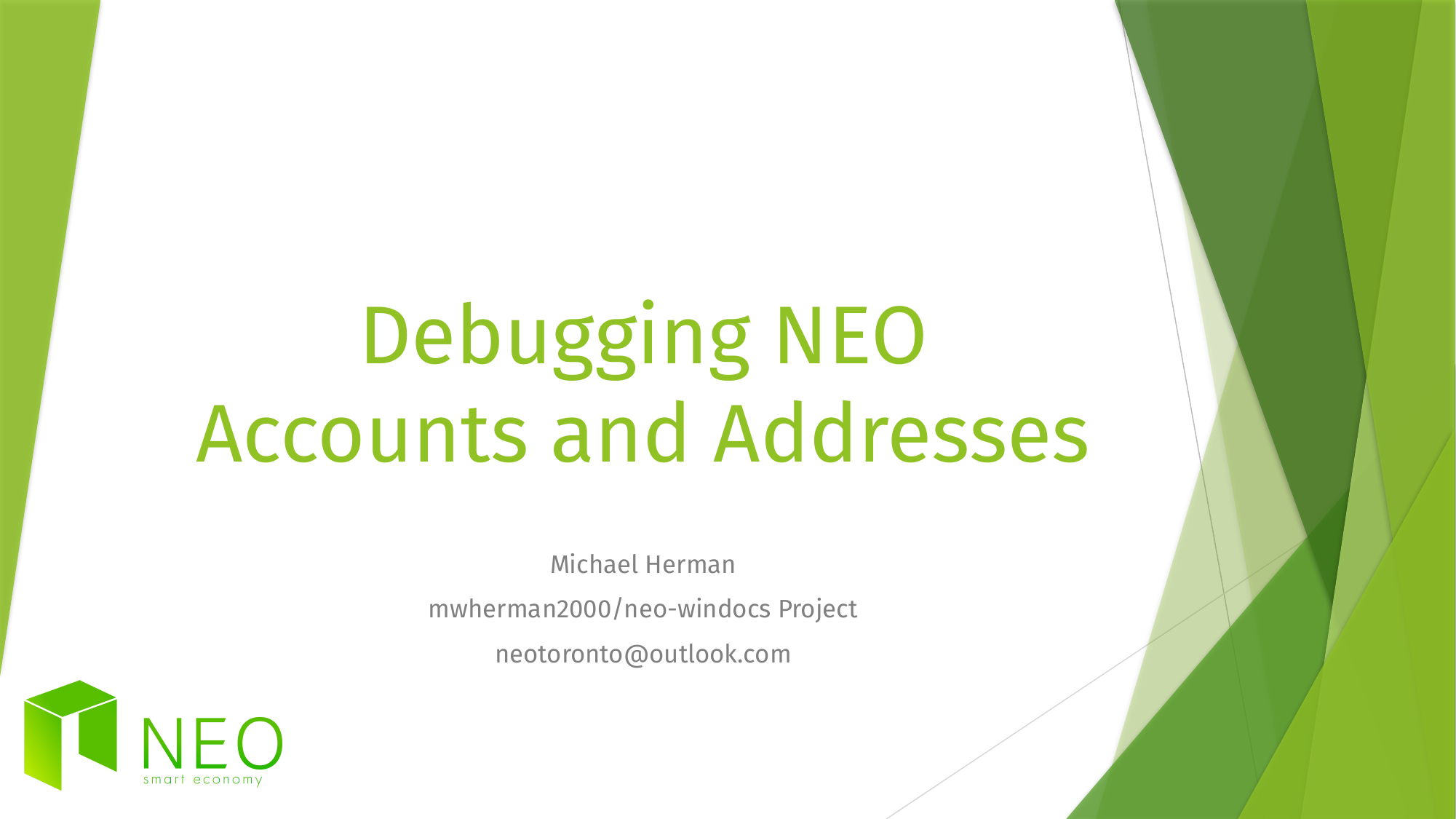

# Debugging NEO Accounts and Addresses
Michael Herman
mwherman2000/neo-windocs Project
neotoronto@outlook.com